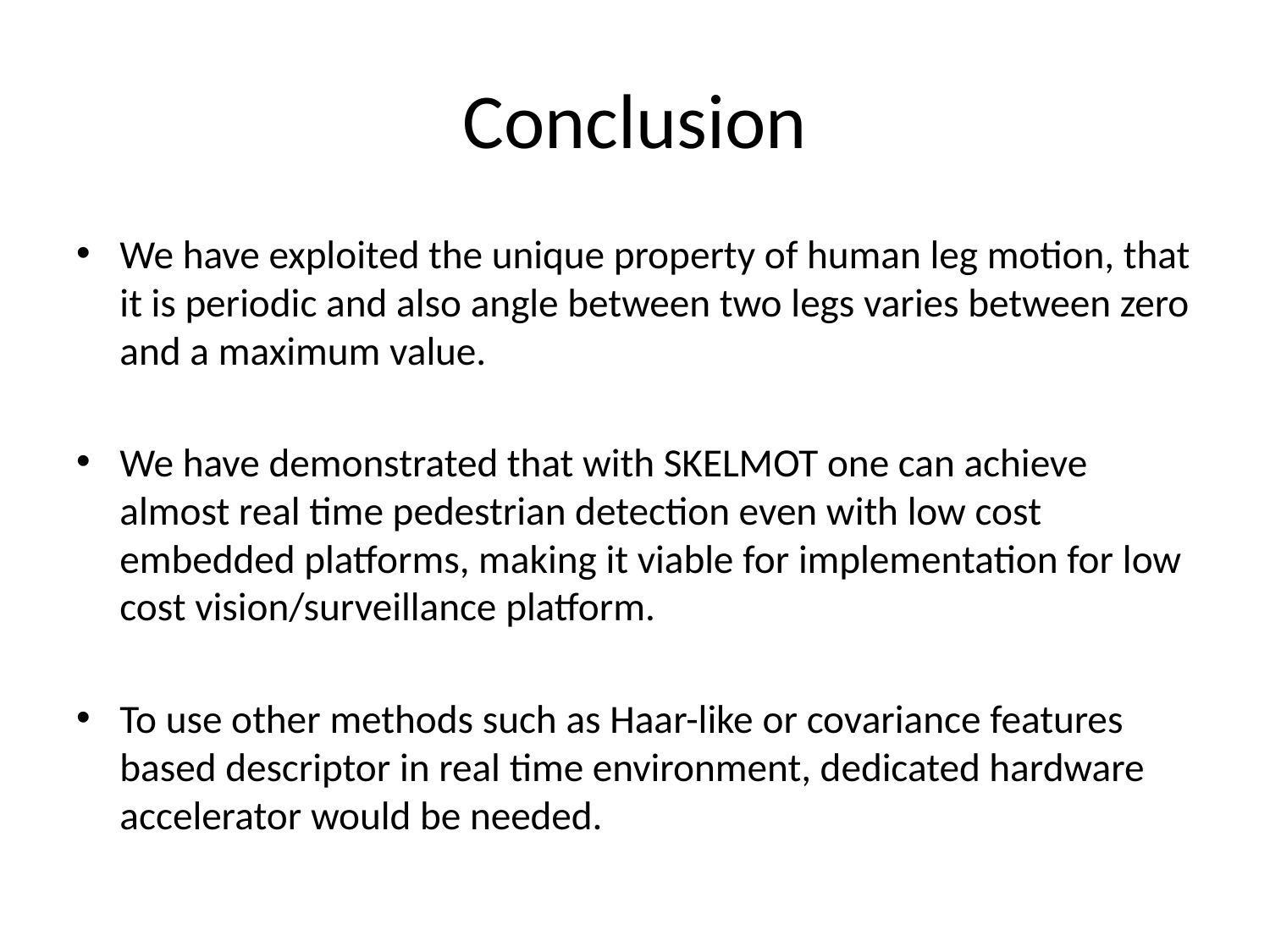

# Conclusion
We have exploited the unique property of human leg motion, that it is periodic and also angle between two legs varies between zero and a maximum value.

We have demonstrated that with SKELMOT one can achieve almost real time pedestrian detection even with low cost embedded platforms, making it viable for implementation for low cost vision/surveillance platform.

To use other methods such as Haar-like or covariance features based descriptor in real time environment, dedicated hardware accelerator would be needed.